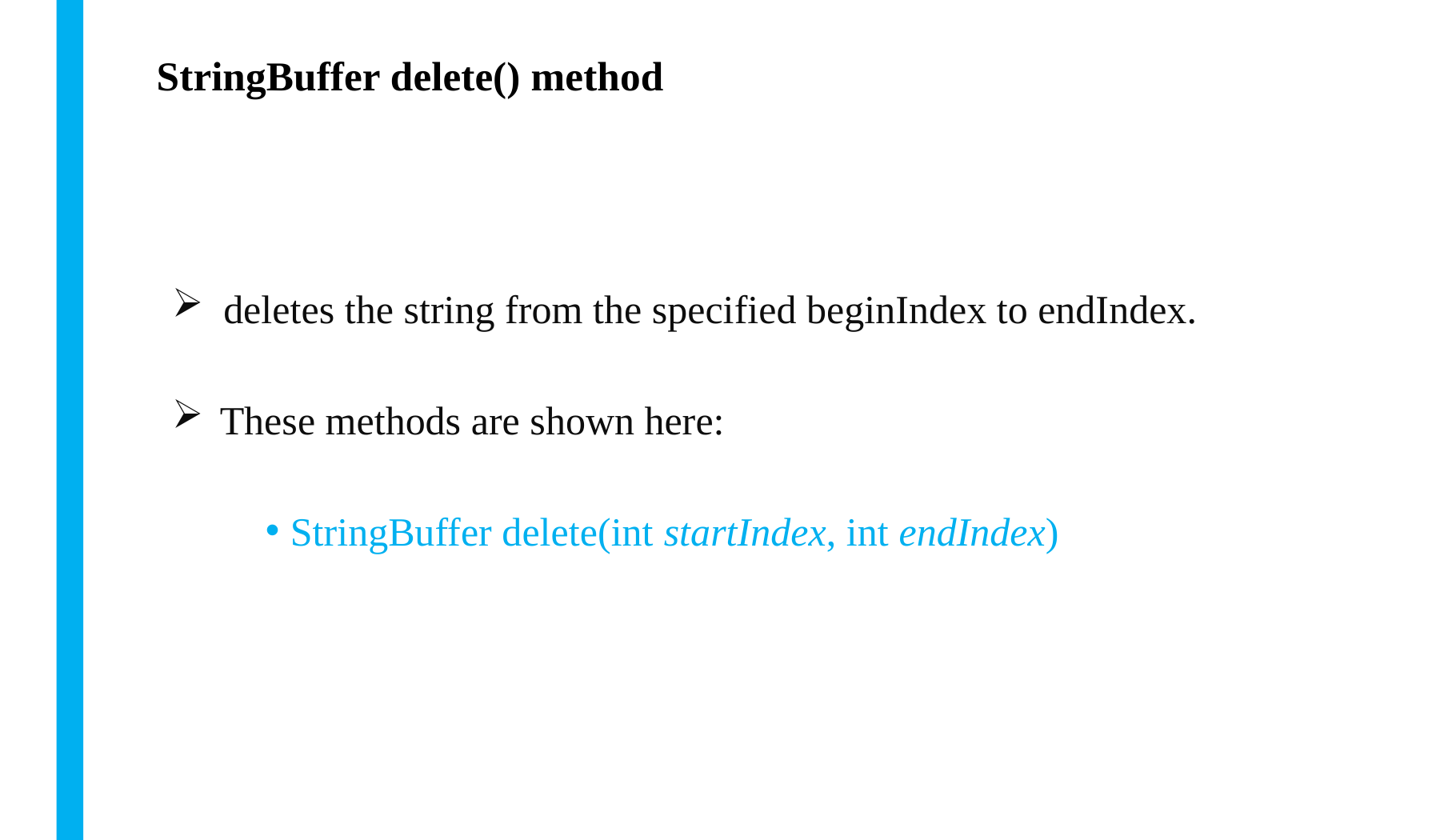

# StringBuffer delete() method
deletes the string from the specified beginIndex to endIndex.
 These methods are shown here:
StringBuffer delete(int startIndex, int endIndex)